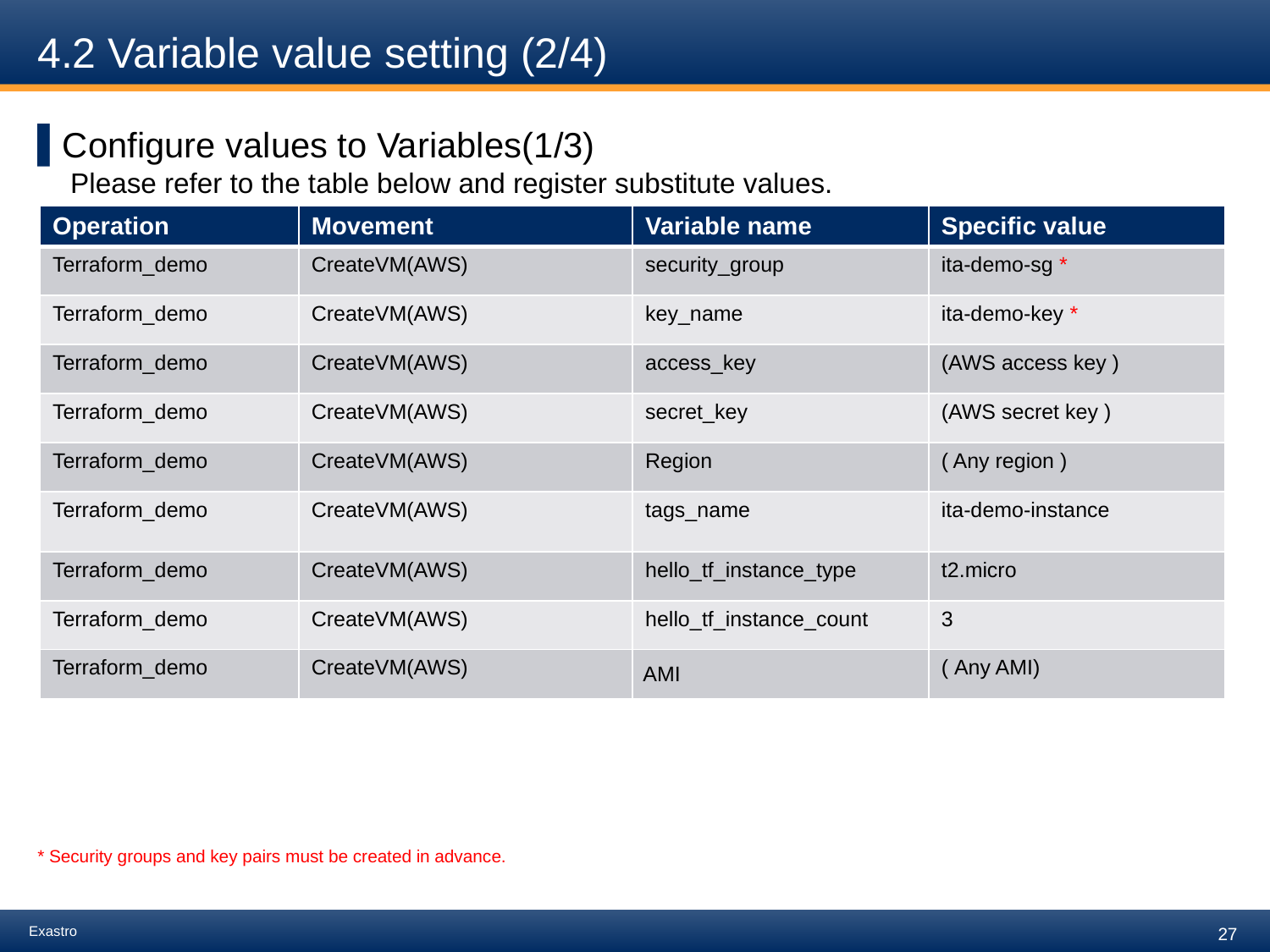

# 4.2 Variable value setting (2/4)
Configure values to Variables(1/3)
 Please refer to the table below and register substitute values.

* Security groups and key pairs must be created in advance.

| Operation | Movement | Variable name | Specific value |
| --- | --- | --- | --- |
| Terraform\_demo | CreateVM(AWS) | security\_group | ita-demo-sg \* |
| Terraform\_demo | CreateVM(AWS) | key\_name | ita-demo-key \* |
| Terraform\_demo | CreateVM(AWS) | access\_key | (AWS access key ) |
| Terraform\_demo | CreateVM(AWS) | secret\_key | (AWS secret key ) |
| Terraform\_demo | CreateVM(AWS) | Region | ( Any region ) |
| Terraform\_demo | CreateVM(AWS) | tags\_name | ita-demo-instance |
| Terraform\_demo | CreateVM(AWS) | hello\_tf\_instance\_type | t2.micro |
| Terraform\_demo | CreateVM(AWS) | hello\_tf\_instance\_count | 3 |
| Terraform\_demo | CreateVM(AWS) | AMI | ( Any AMI) |